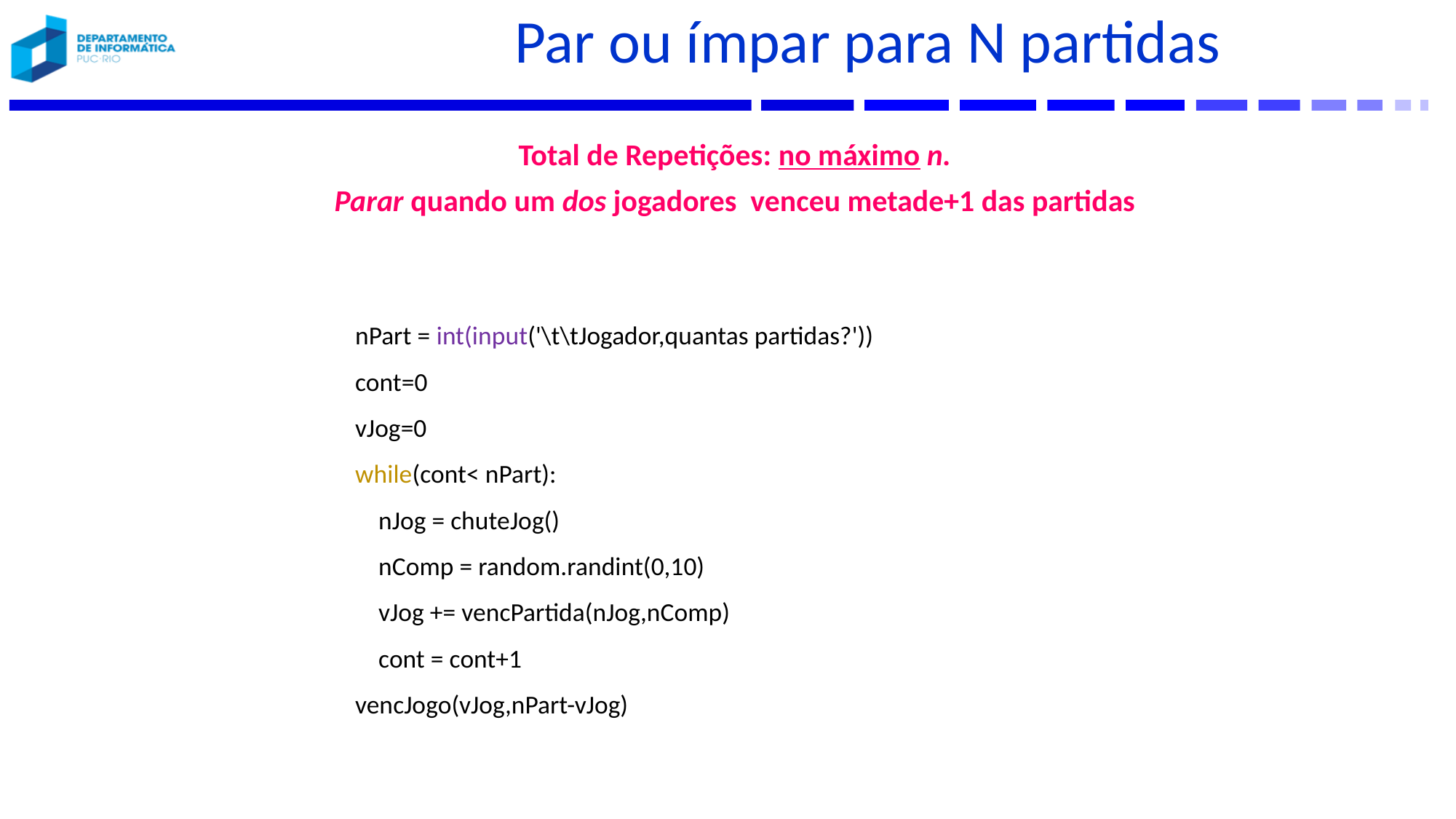

# Par ou ímpar para N partidas
Total de Repetições: no máximo n.
Parar quando um dos jogadores  venceu metade+1 das partidas
nPart = int(input('\t\tJogador,quantas partidas?'))
cont=0
vJog=0
while(cont< nPart):
    nJog = chuteJog()
    nComp = random.randint(0,10)
    vJog += vencPartida(nJog,nComp)
    cont = cont+1
vencJogo(vJog,nPart-vJog)